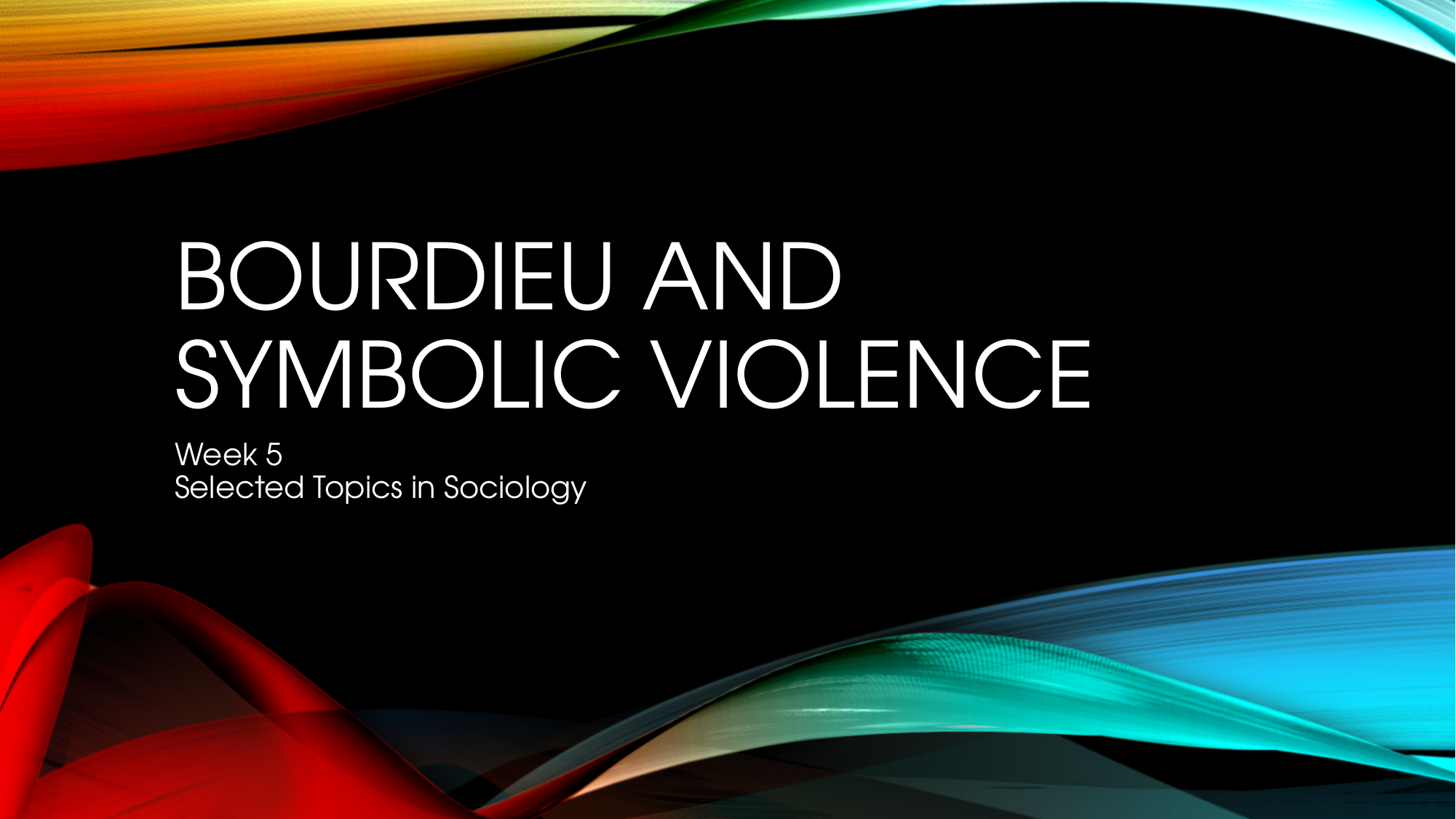

# BOURDIEU AND SYMBOLIC VIOLENCE
Week 5
Selected Topics in Sociology